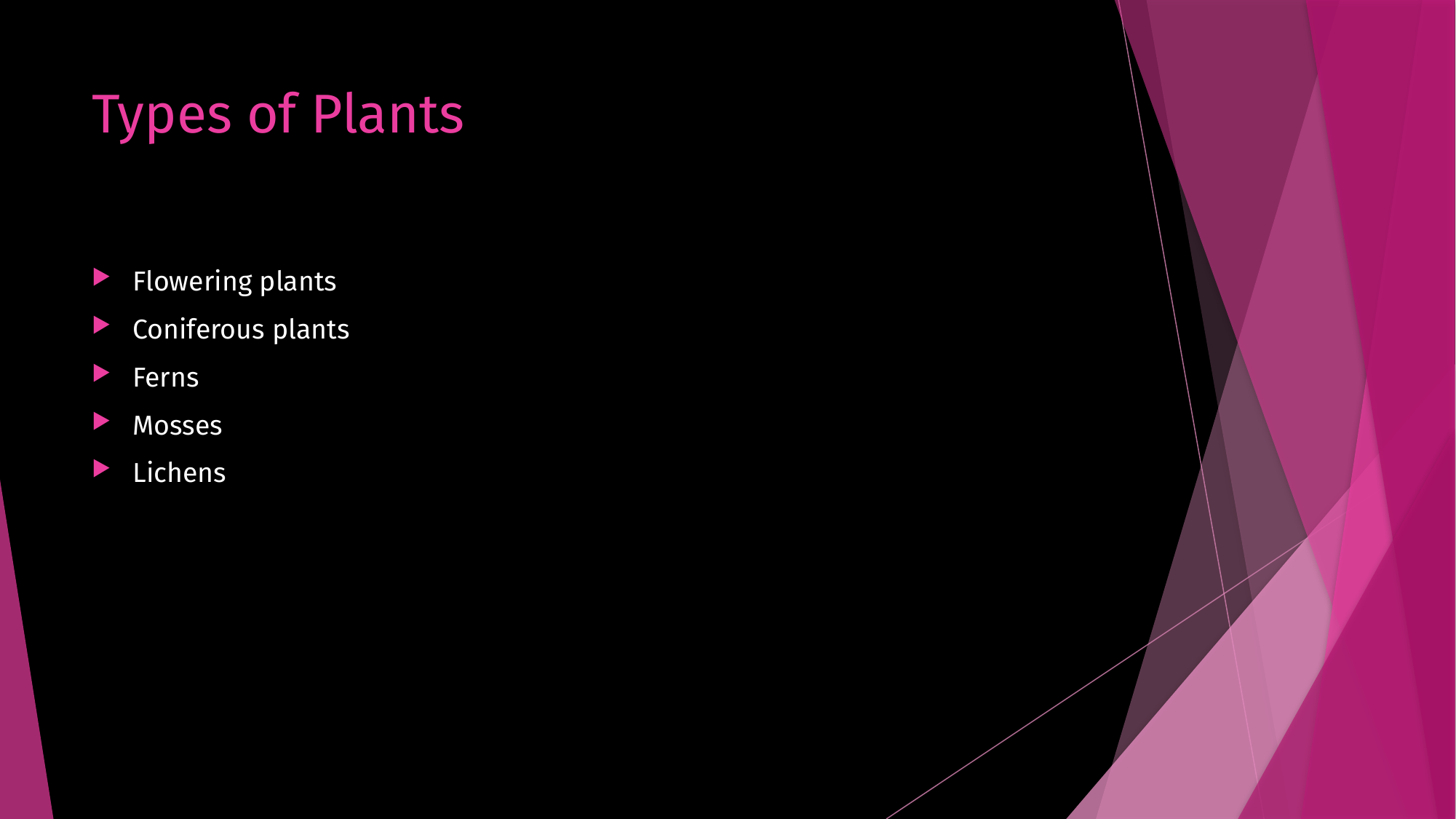

# Types of Plants
Flowering plants
Coniferous plants
Ferns
Mosses
Lichens